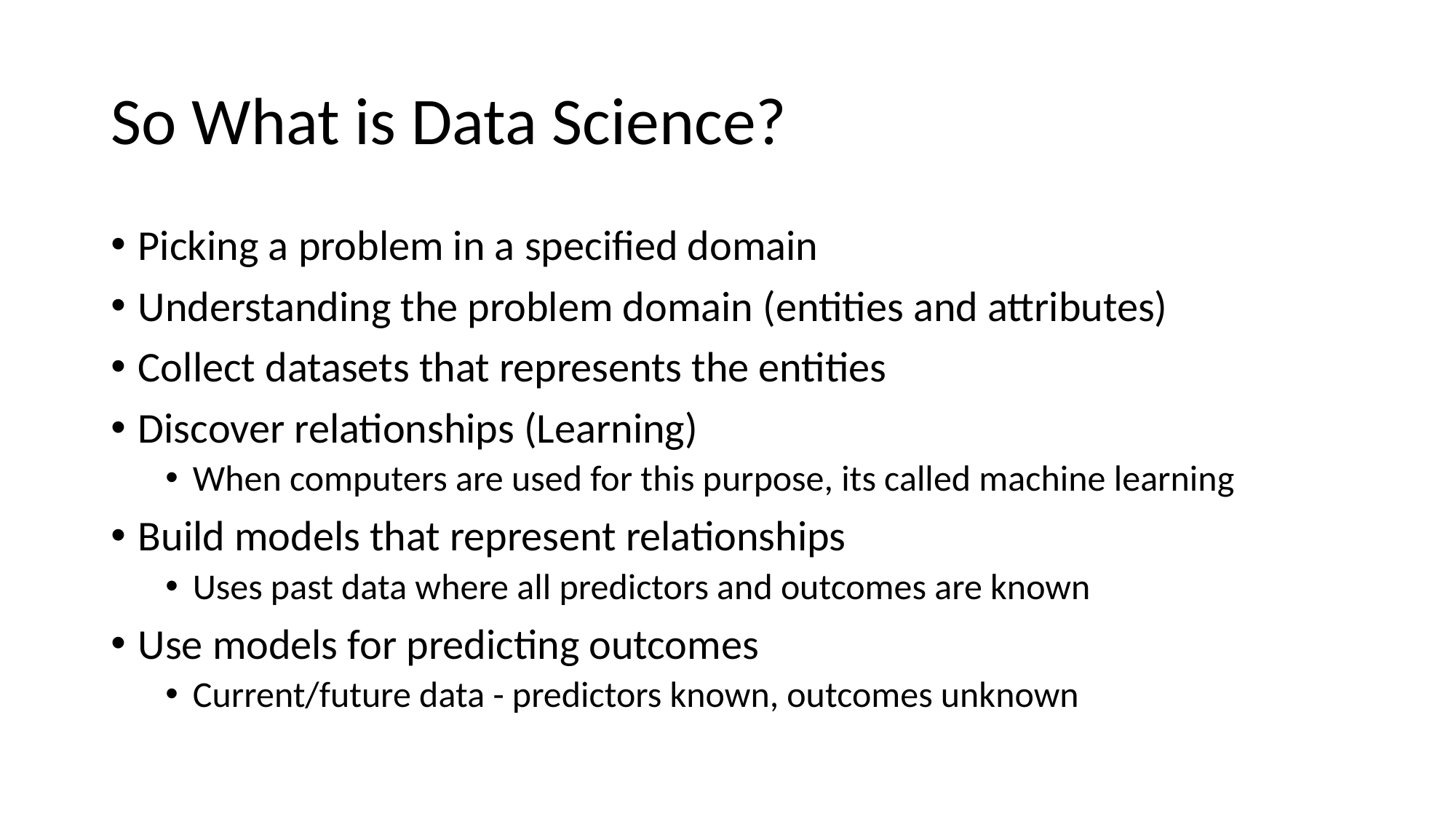

# So What is Data Science?
Picking a problem in a specified domain
Understanding the problem domain (entities and attributes)
Collect datasets that represents the entities
Discover relationships (Learning)
When computers are used for this purpose, its called machine learning
Build models that represent relationships
Uses past data where all predictors and outcomes are known
Use models for predicting outcomes
Current/future data - predictors known, outcomes unknown